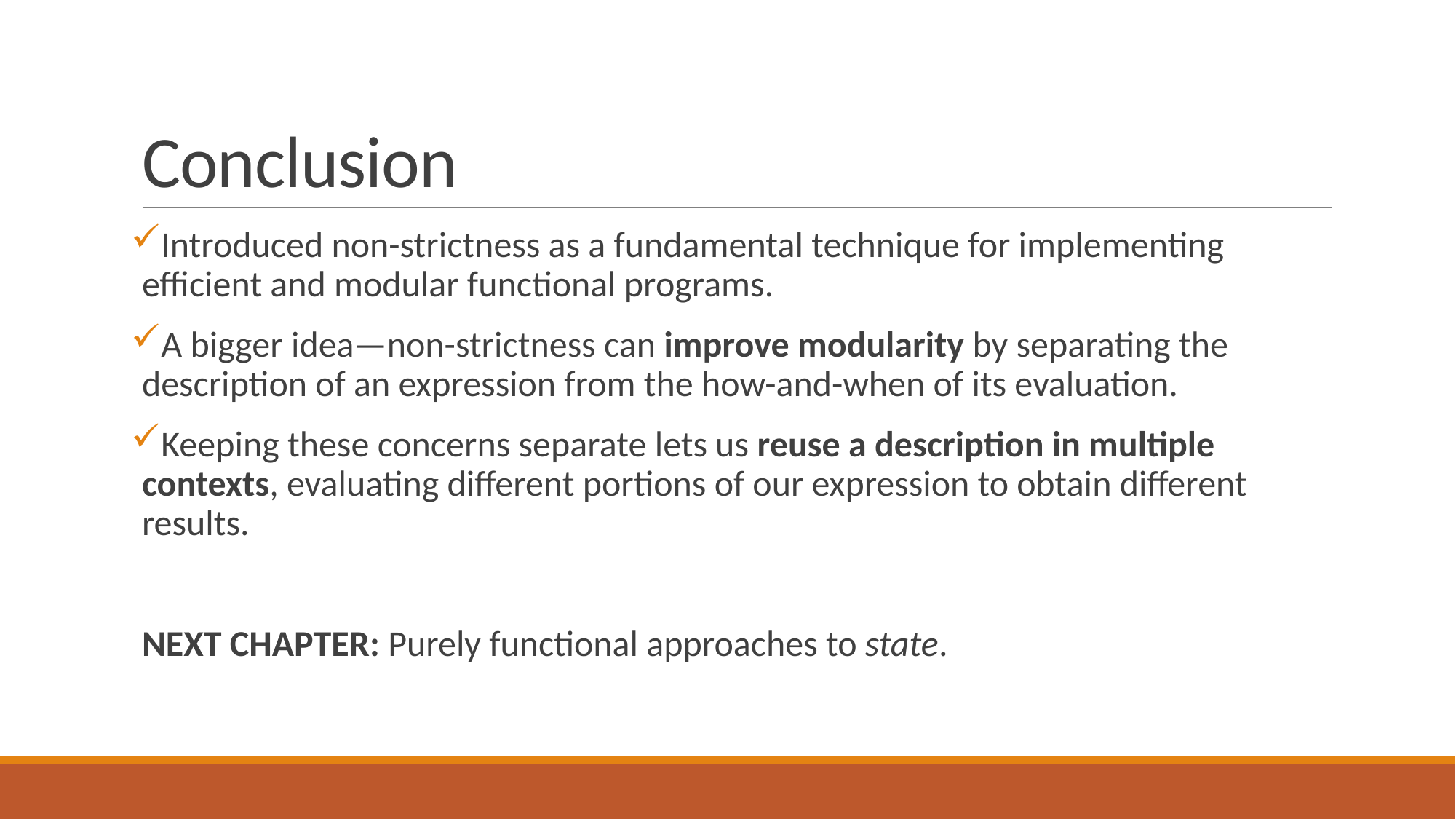

# Conclusion
Introduced non-strictness as a fundamental technique for implementing efficient and modular functional programs.
A bigger idea—non-strictness can improve modularity by separating the description of an expression from the how-and-when of its evaluation.
Keeping these concerns separate lets us reuse a description in multiple contexts, evaluating different portions of our expression to obtain different results.

NEXT CHAPTER: Purely functional approaches to state.